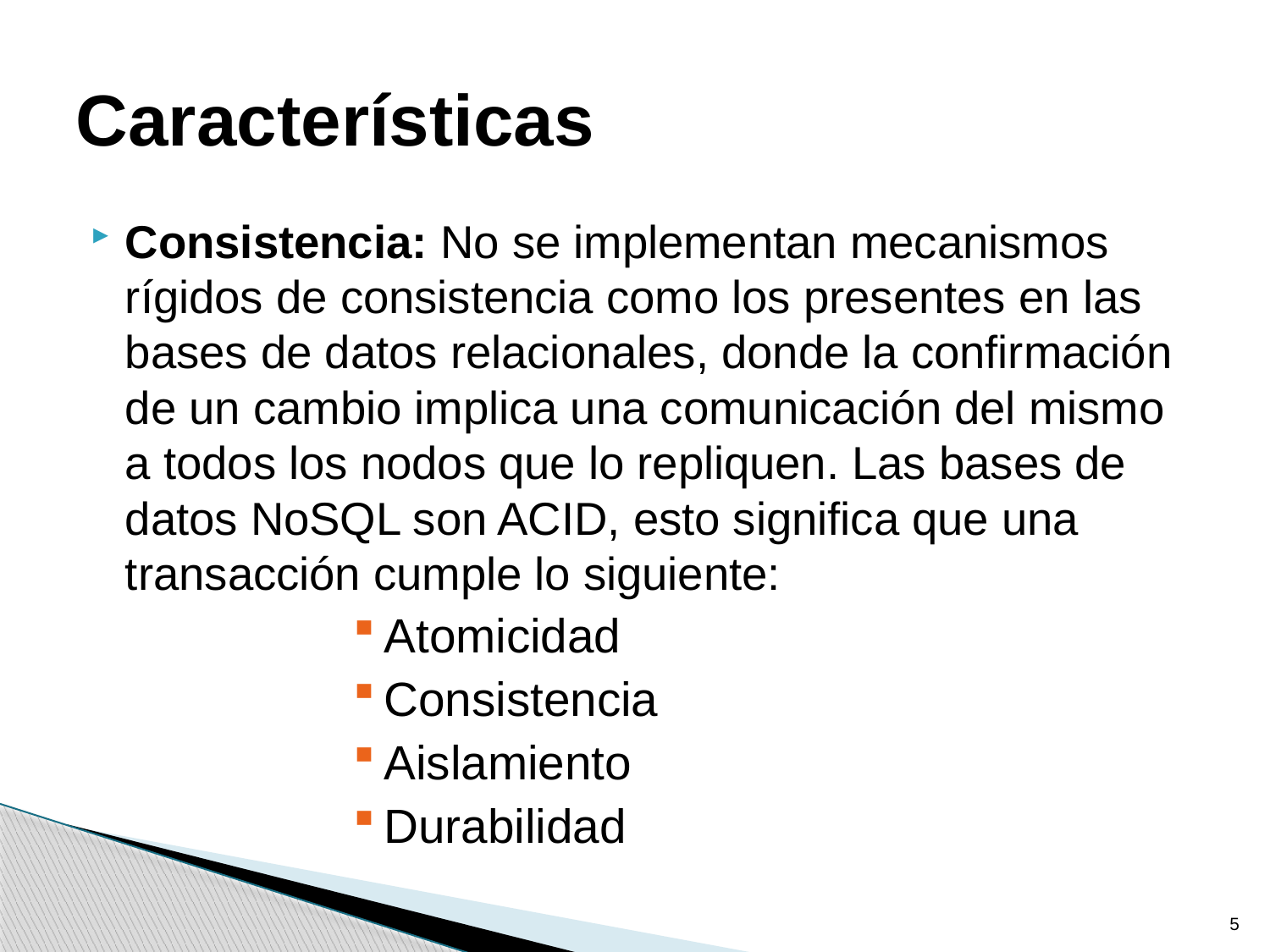

# Características
Consistencia: No se implementan mecanismos rígidos de consistencia como los presentes en las bases de datos relacionales, donde la confirmación de un cambio implica una comunicación del mismo a todos los nodos que lo repliquen. Las bases de datos NoSQL son ACID, esto significa que una transacción cumple lo siguiente:
Atomicidad
Consistencia
Aislamiento
Durabilidad

5